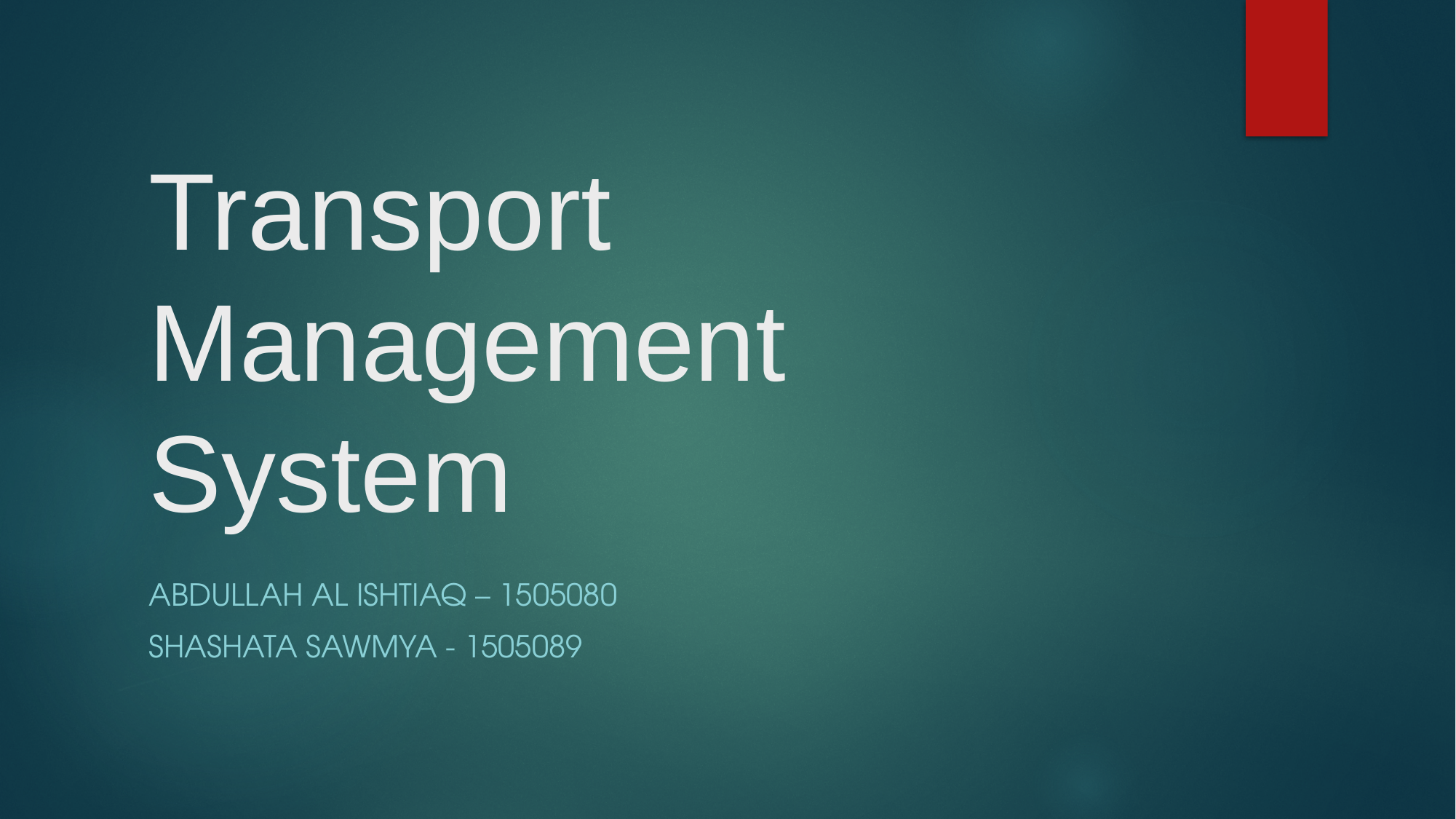

# Transport Management System
Abdullah al ishtiaq – 1505080
Shashata Sawmya - 1505089